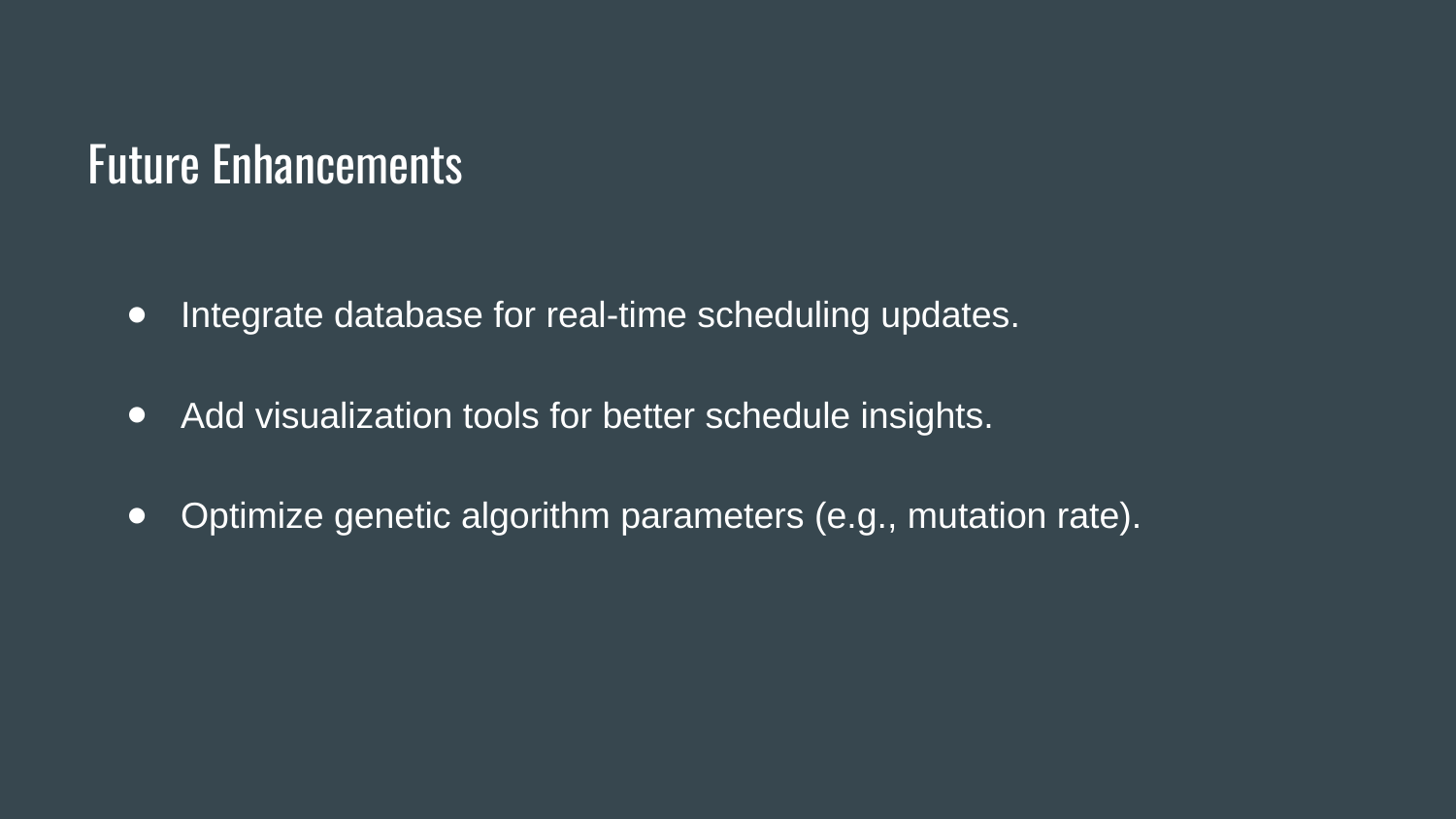

Future Enhancements

Integrate database for real-time scheduling updates.

Add visualization tools for better schedule insights.

Optimize genetic algorithm parameters (e.g., mutation rate).